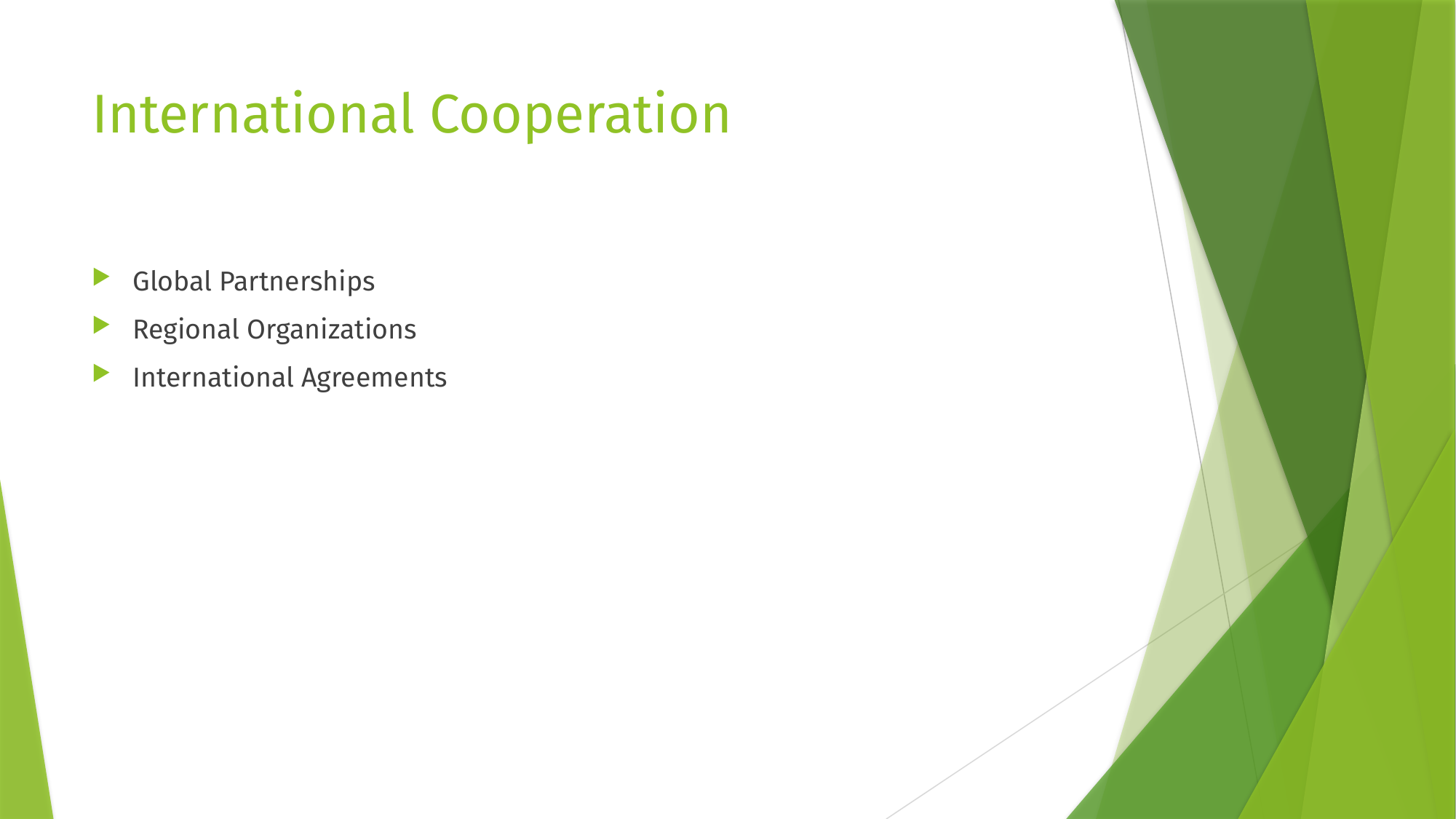

# International Cooperation
Global Partnerships
Regional Organizations
International Agreements